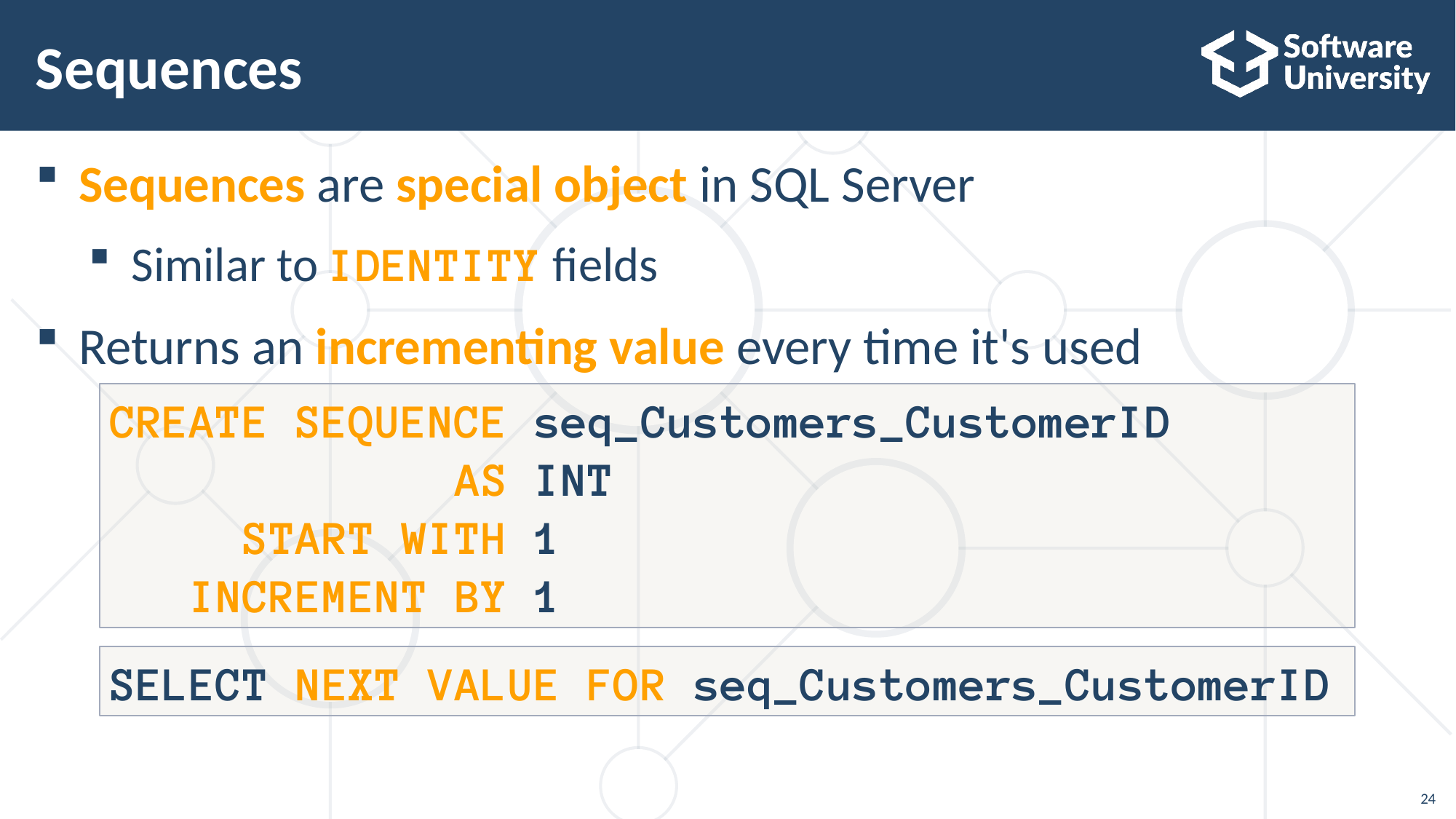

# Sequences
Sequences are special object in SQL Server
Similar to IDENTITY fields
Returns an incrementing value every time it's used

CREATE SEQUENCE seq_Customers_CustomerID
             AS INT
     START WITH 1
   INCREMENT BY 1
SELECT NEXT VALUE FOR seq_Customers_CustomerID
24